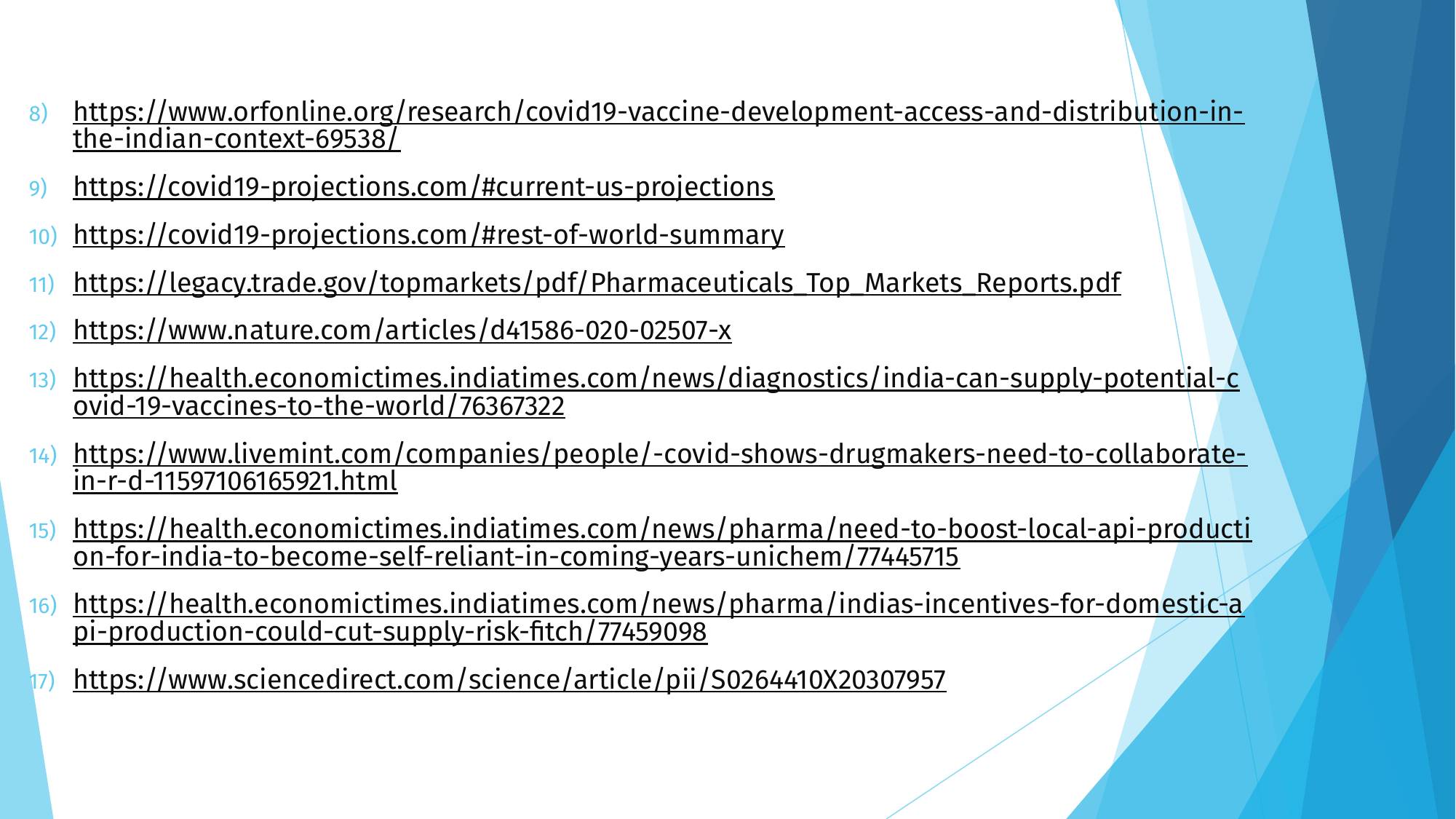

https://www.orfonline.org/research/covid19-vaccine-development-access-and-distribution-in-the-indian-context-69538/
https://covid19-projections.com/#current-us-projections
https://covid19-projections.com/#rest-of-world-summary
https://legacy.trade.gov/topmarkets/pdf/Pharmaceuticals_Top_Markets_Reports.pdf
https://www.nature.com/articles/d41586-020-02507-x
https://health.economictimes.indiatimes.com/news/diagnostics/india-can-supply-potential-covid-19-vaccines-to-the-world/76367322
https://www.livemint.com/companies/people/-covid-shows-drugmakers-need-to-collaborate-in-r-d-11597106165921.html
https://health.economictimes.indiatimes.com/news/pharma/need-to-boost-local-api-production-for-india-to-become-self-reliant-in-coming-years-unichem/77445715
https://health.economictimes.indiatimes.com/news/pharma/indias-incentives-for-domestic-api-production-could-cut-supply-risk-fitch/77459098
https://www.sciencedirect.com/science/article/pii/S0264410X20307957